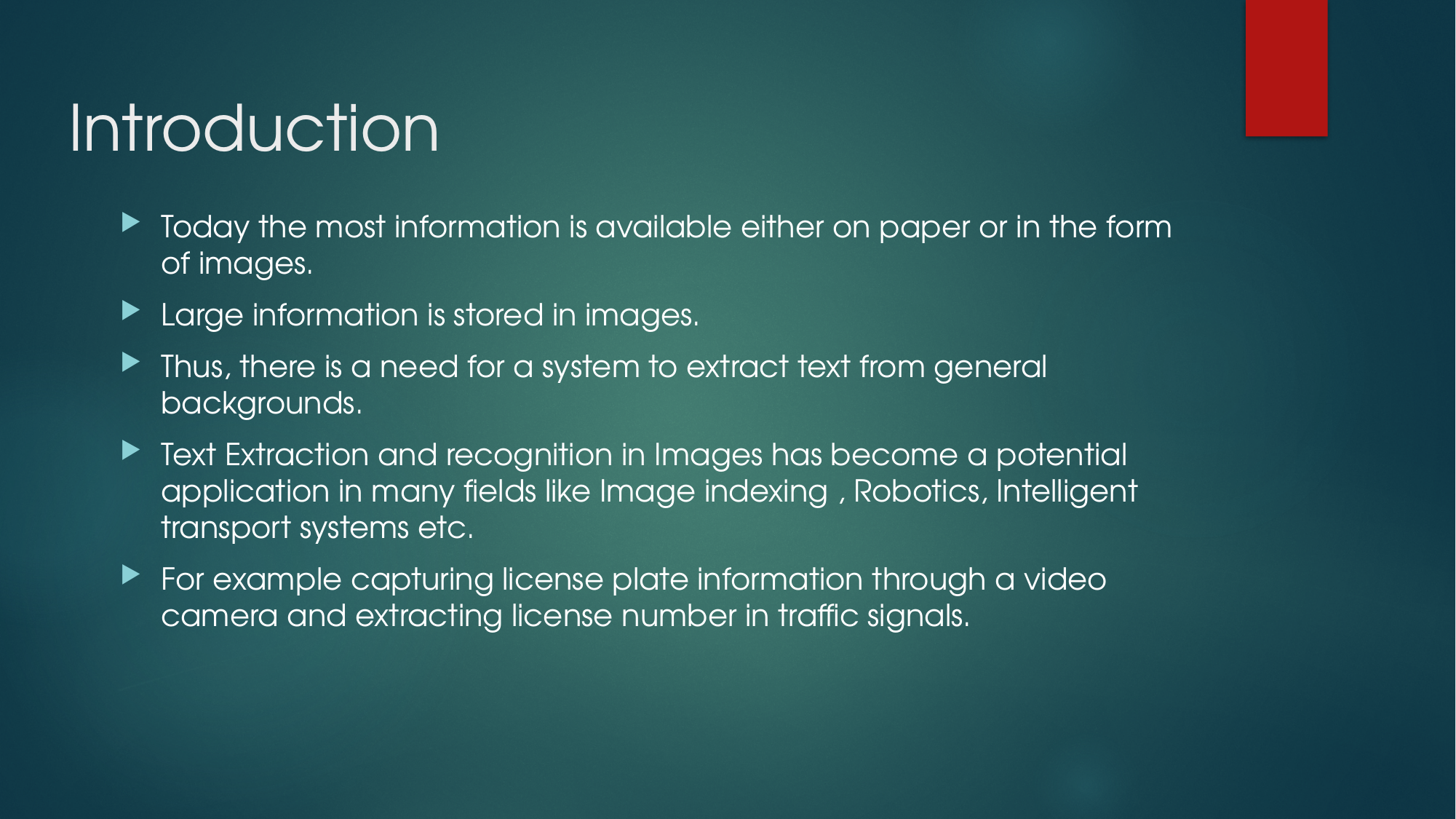

# Introduction
Today the most information is available either on paper or in the form of images.
Large information is stored in images.
Thus, there is a need for a system to extract text from general backgrounds.
Text Extraction and recognition in Images has become a potential application in many fields like Image indexing , Robotics, Intelligent transport systems etc.
For example capturing license plate information through a video camera and extracting license number in traffic signals.